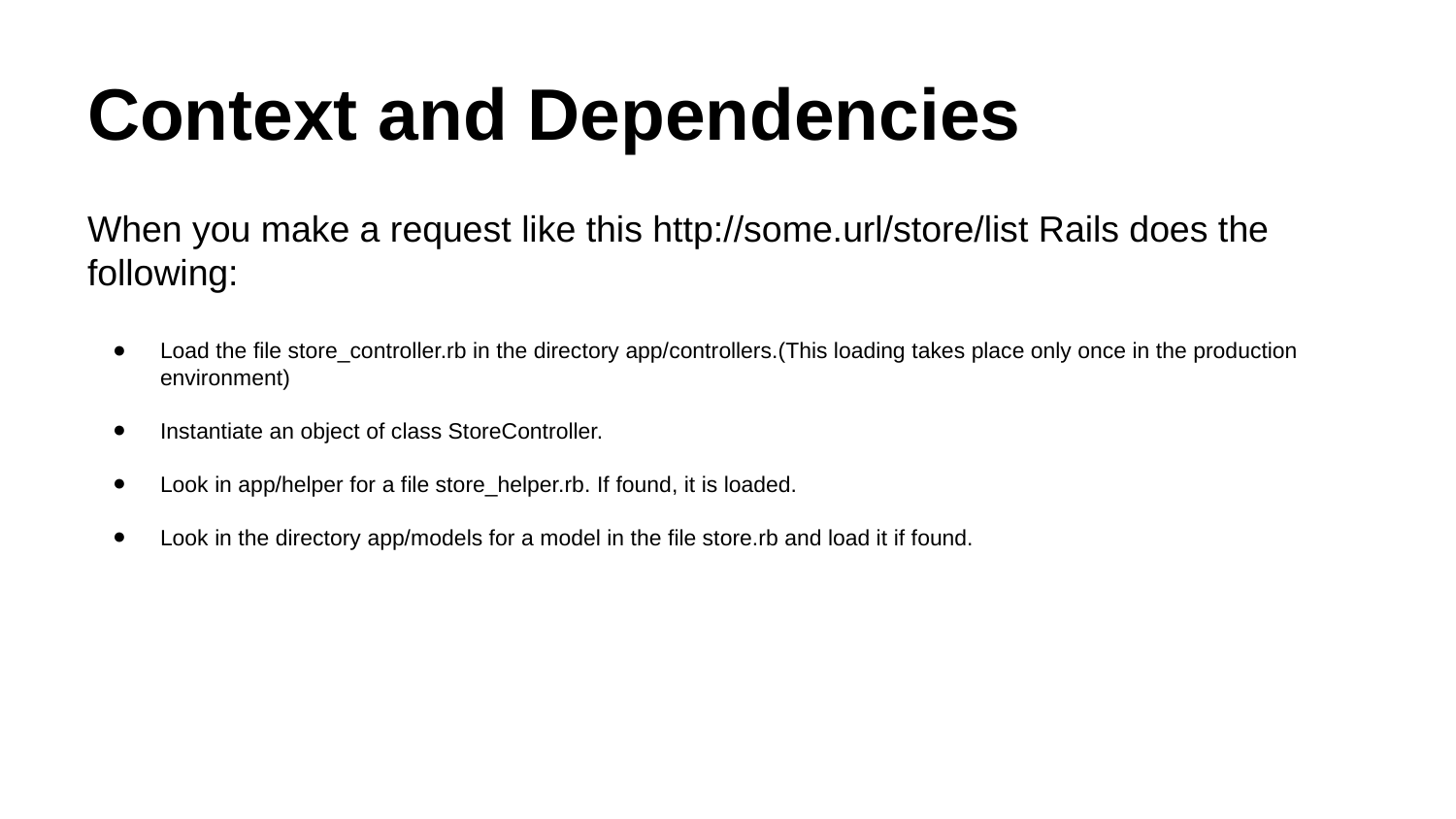

# Context and Dependencies
When you make a request like this http://some.url/store/list Rails does the following:

Load the file store_controller.rb in the directory app/controllers.(This loading takes place only once in the production environment)
Instantiate an object of class StoreController.
Look in app/helper for a file store_helper.rb. If found, it is loaded.
Look in the directory app/models for a model in the file store.rb and load it if found.